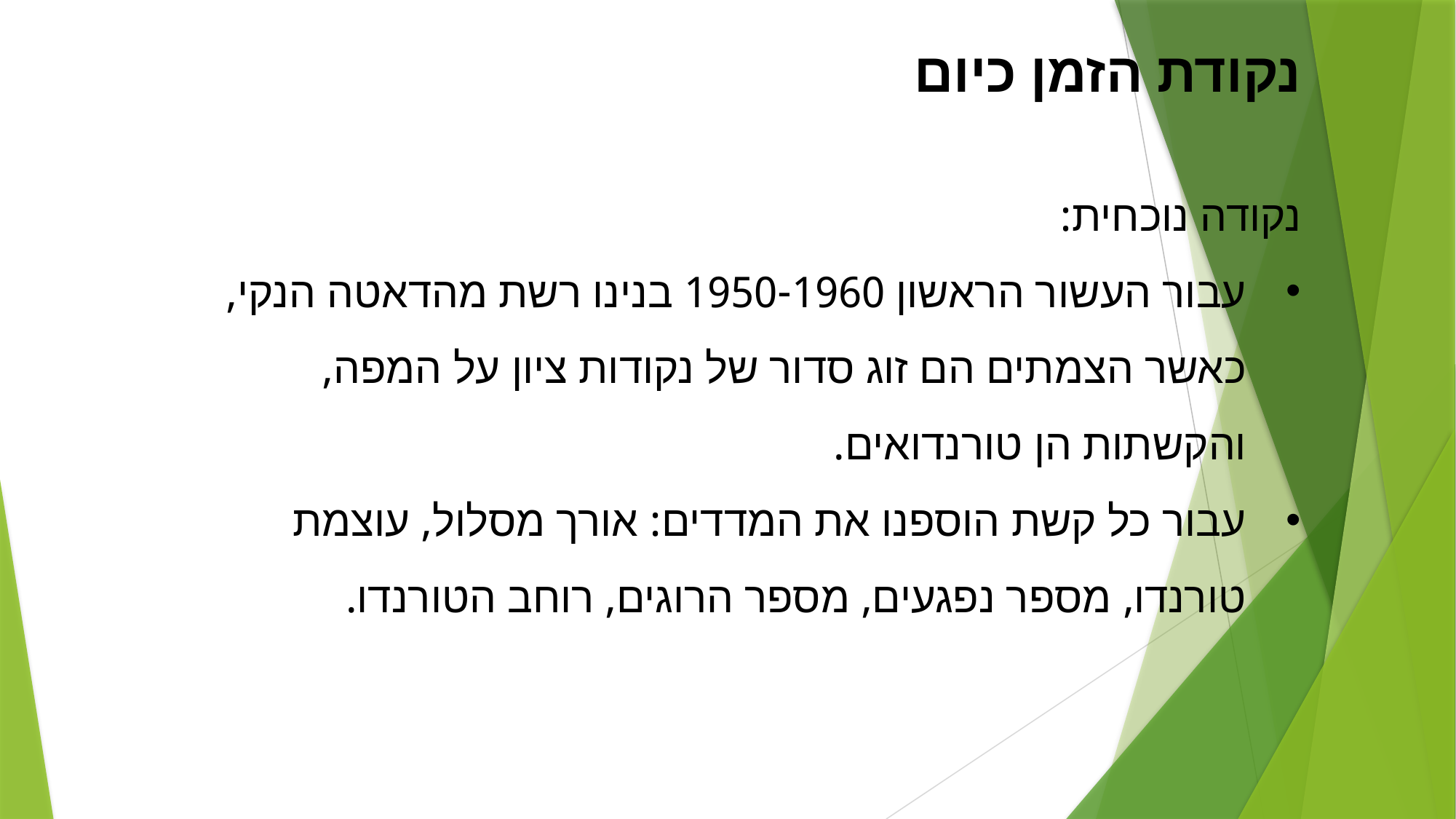

נקודת הזמן כיום
נקודה נוכחית:
עבור העשור הראשון 1950-1960 בנינו רשת מהדאטה הנקי, כאשר הצמתים הם זוג סדור של נקודות ציון על המפה, והקשתות הן טורנדואים.
עבור כל קשת הוספנו את המדדים: אורך מסלול, עוצמת טורנדו, מספר נפגעים, מספר הרוגים, רוחב הטורנדו.